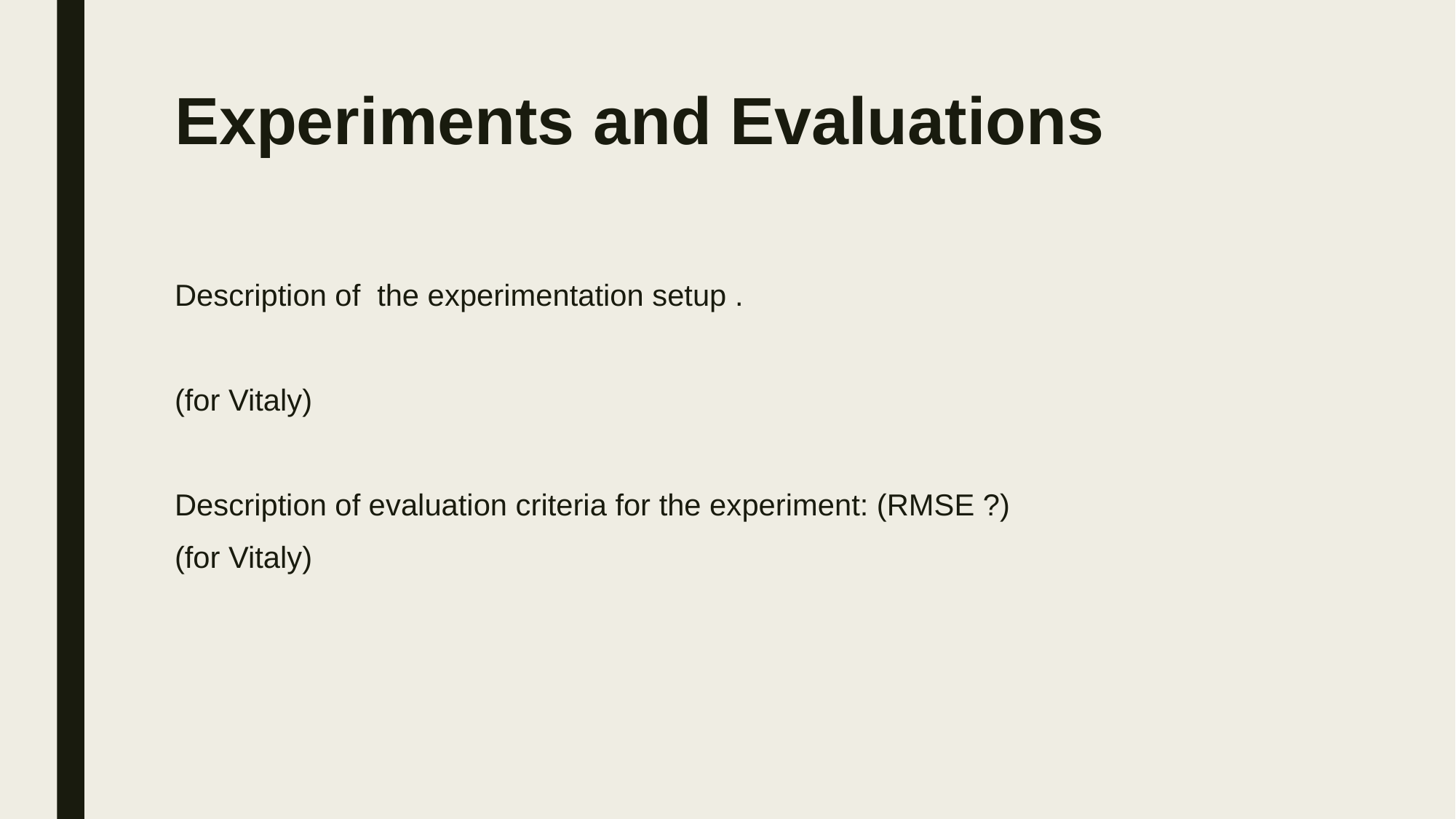

# Experiments and Evaluations
Description of  the experimentation setup .

(for Vitaly)

Description of evaluation criteria for the experiment: (RMSE ?)
(for Vitaly)